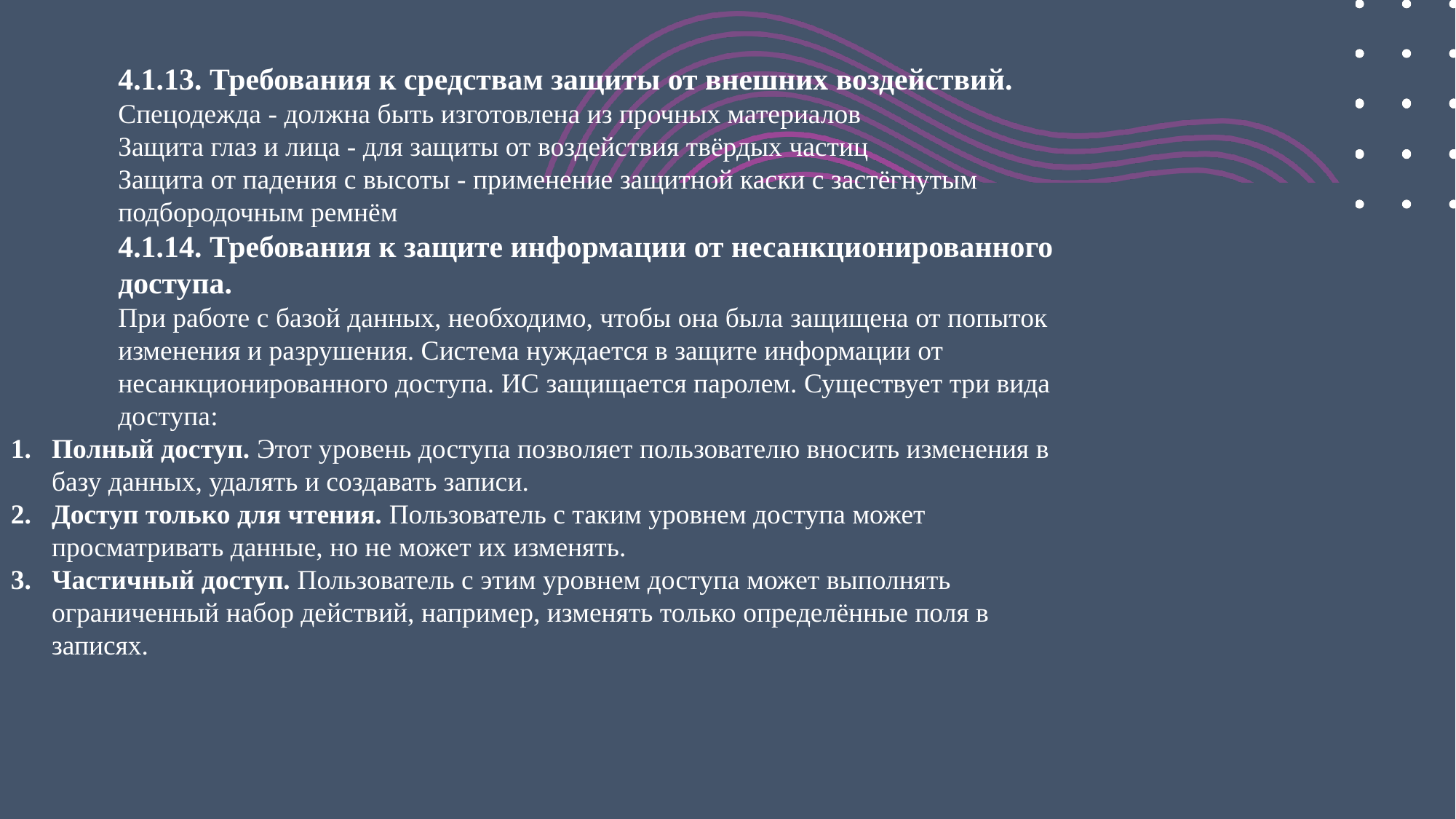

4.1.13. Требования к средствам защиты от внешних воздействий.
Спецодежда - должна быть изготовлена из прочных материалов
Защита глаз и лица - для защиты от воздействия твёрдых частиц
Защита от падения с высоты - применение защитной каски с застёгнутым подбородочным ремнём
4.1.14. Требования к защите информации от несанкционированного доступа.
При работе с базой данных, необходимо, чтобы она была защищена от попыток изменения и разрушения. Система нуждается в защите информации от несанкционированного доступа. ИС защищается паролем. Существует три вида доступа:
Полный доступ. Этот уровень доступа позволяет пользователю вносить изменения в базу данных, удалять и создавать записи.
Доступ только для чтения. Пользователь с таким уровнем доступа может просматривать данные, но не может их изменять.
Частичный доступ. Пользователь с этим уровнем доступа может выполнять ограниченный набор действий, например, изменять только определённые поля в записях.